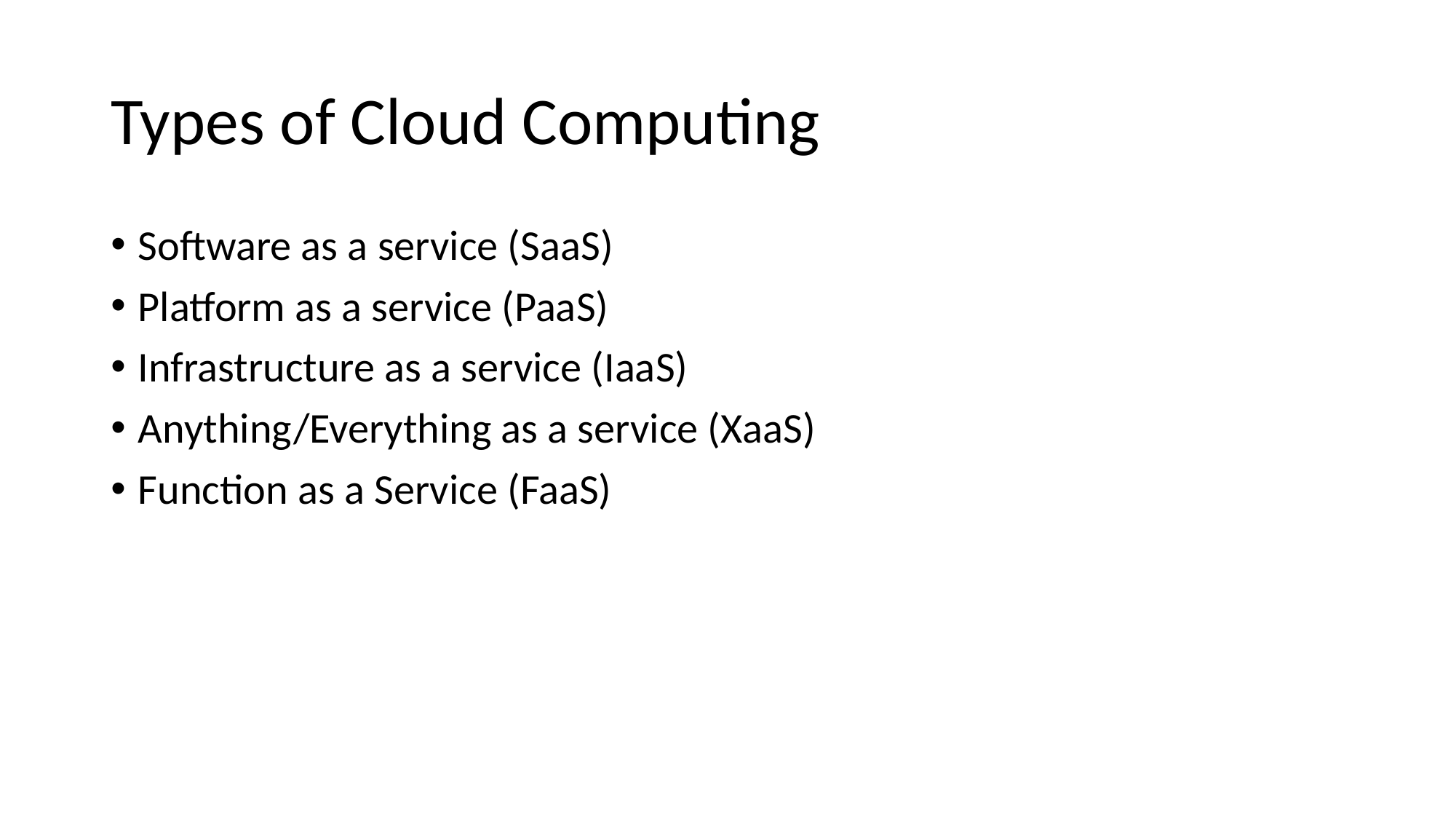

# Types of Cloud Computing
Software as a service (SaaS)
Platform as a service (PaaS)
Infrastructure as a service (IaaS)
Anything/Everything as a service (XaaS)
Function as a Service (FaaS)